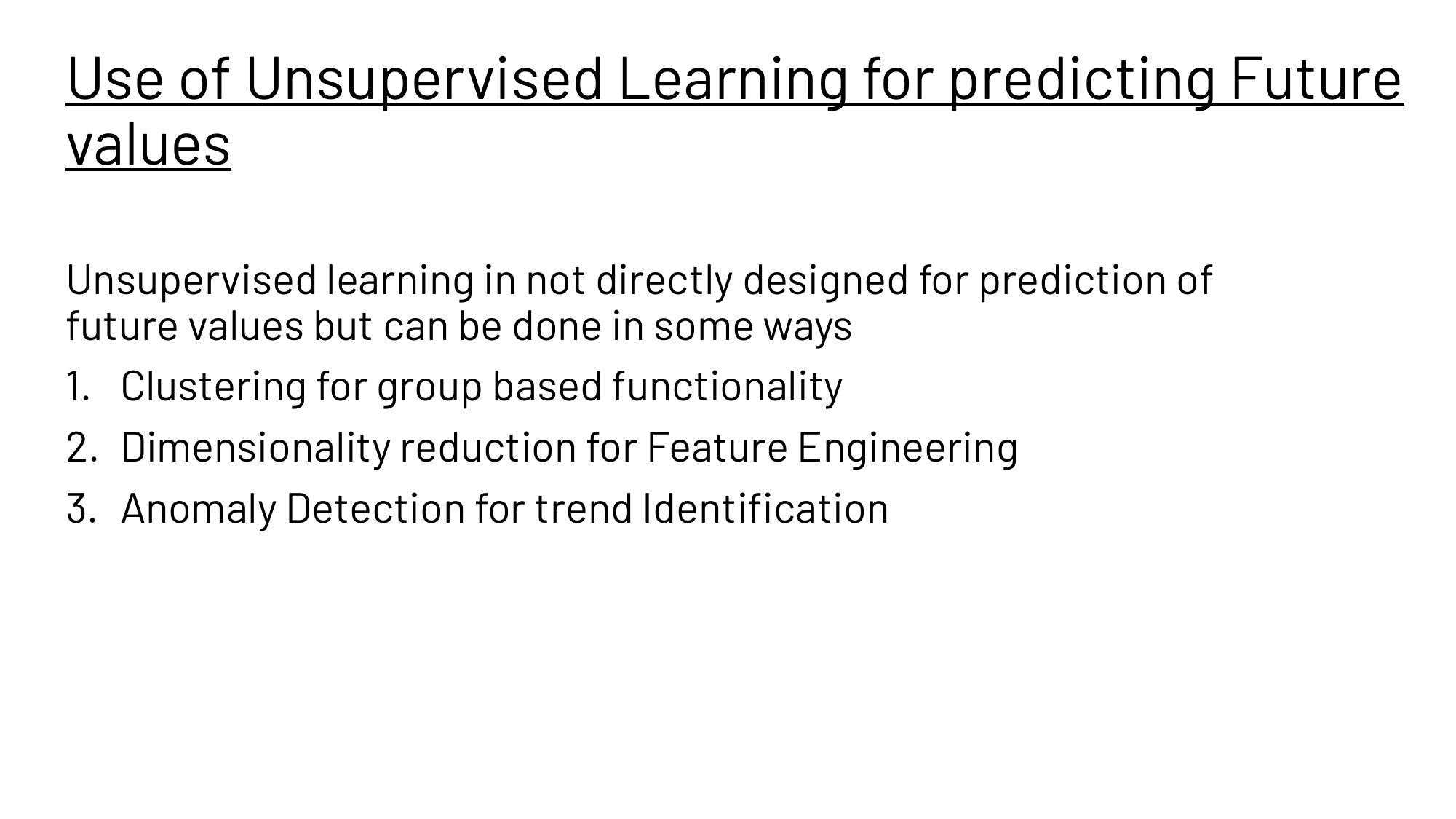

# Use of Unsupervised Learning for predicting Future values

Unsupervised learning in not directly designed for prediction of future values but can be done in some ways
Clustering for group based functionality
Dimensionality reduction for Feature Engineering
Anomaly Detection for trend Identification